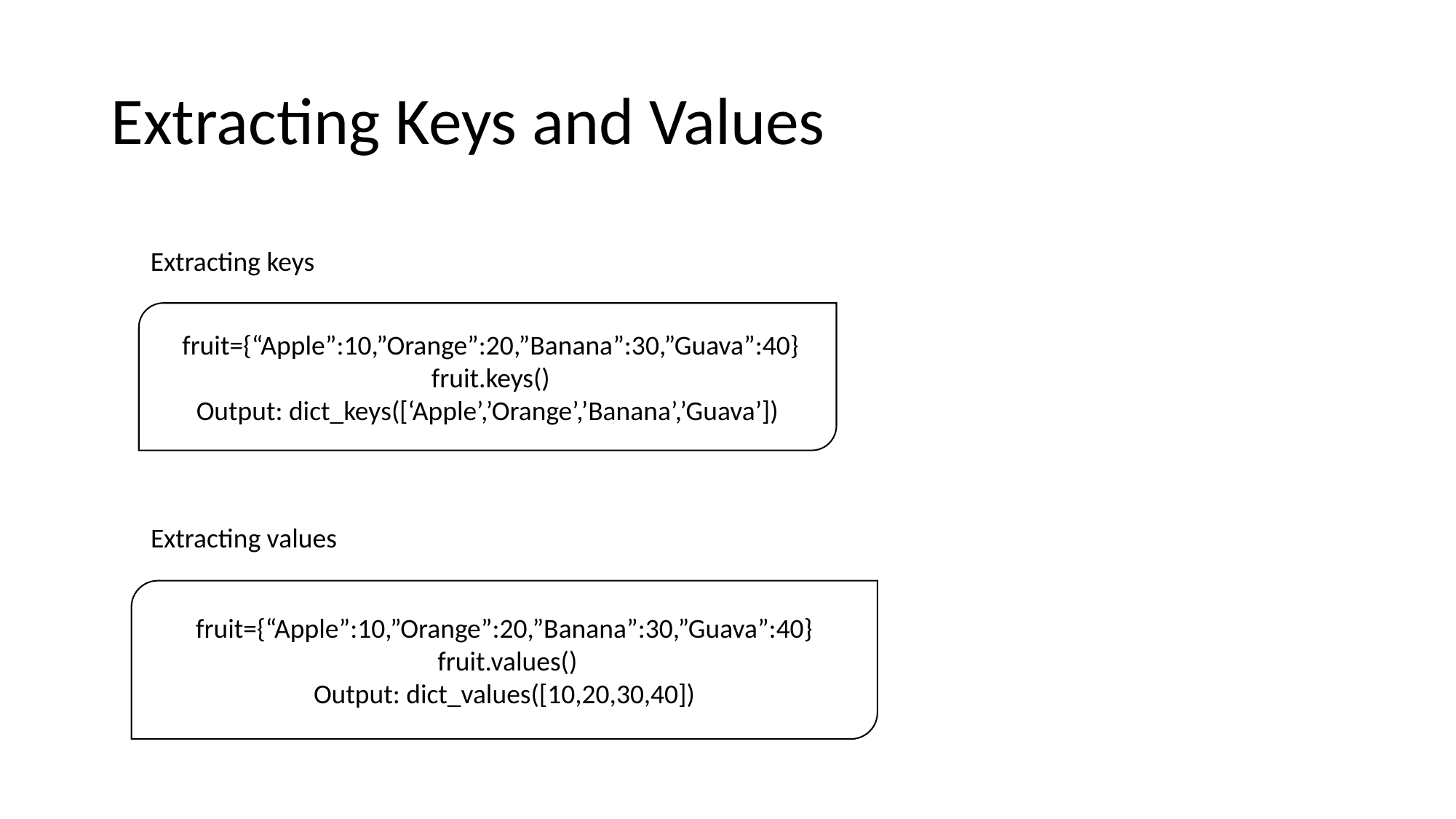

# Extracting Keys and Values
Extracting keys
 fruit={“Apple”:10,”Orange”:20,”Banana”:30,”Guava”:40}
 fruit.keys()
Output: dict_keys([‘Apple’,’Orange’,’Banana’,’Guava’])
Extracting values
fruit={“Apple”:10,”Orange”:20,”Banana”:30,”Guava”:40}
 fruit.values()
Output: dict_values([10,20,30,40])